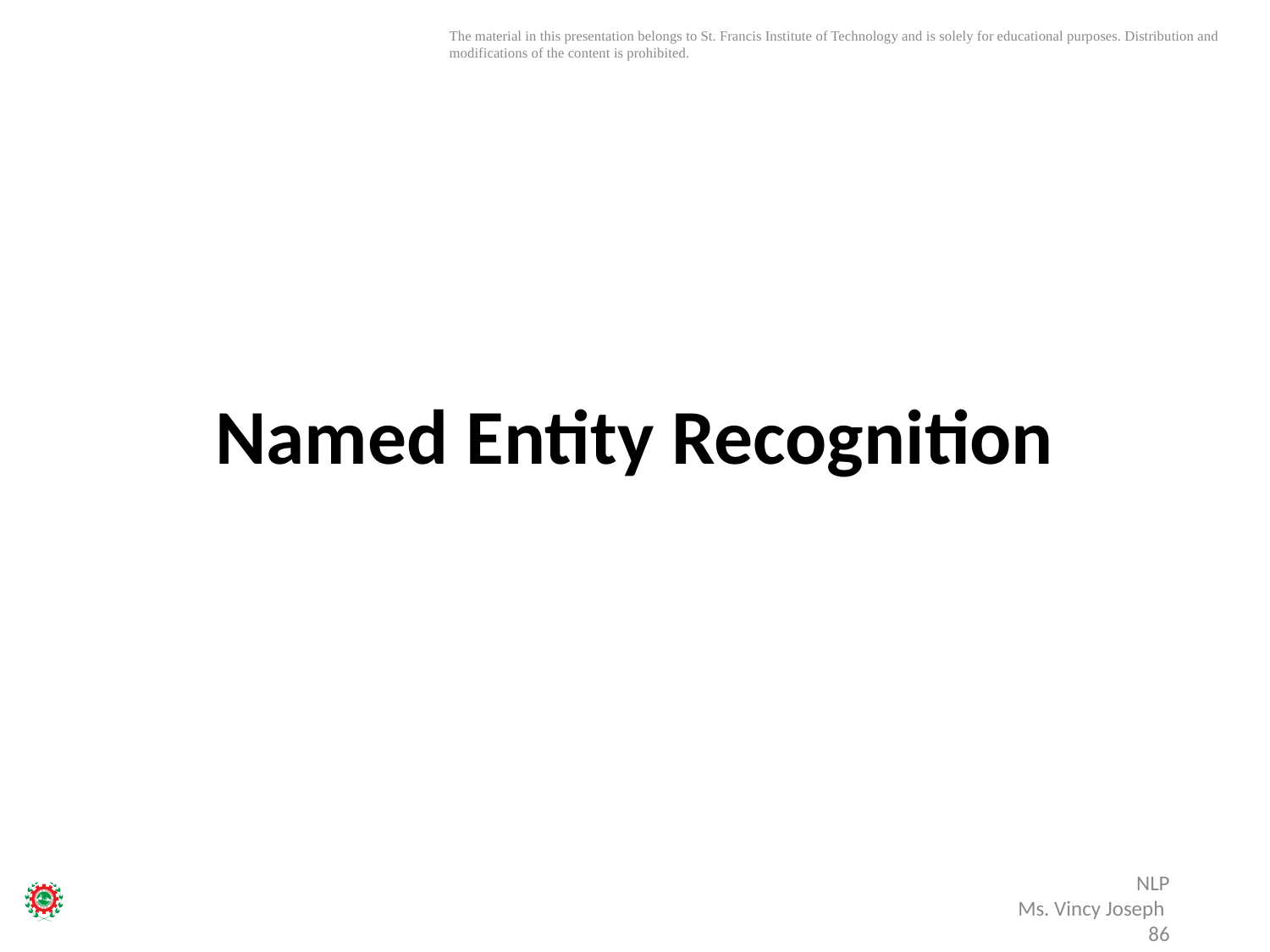

# Named Entity Recognition

NLP
Ms. Vincy Joseph
86